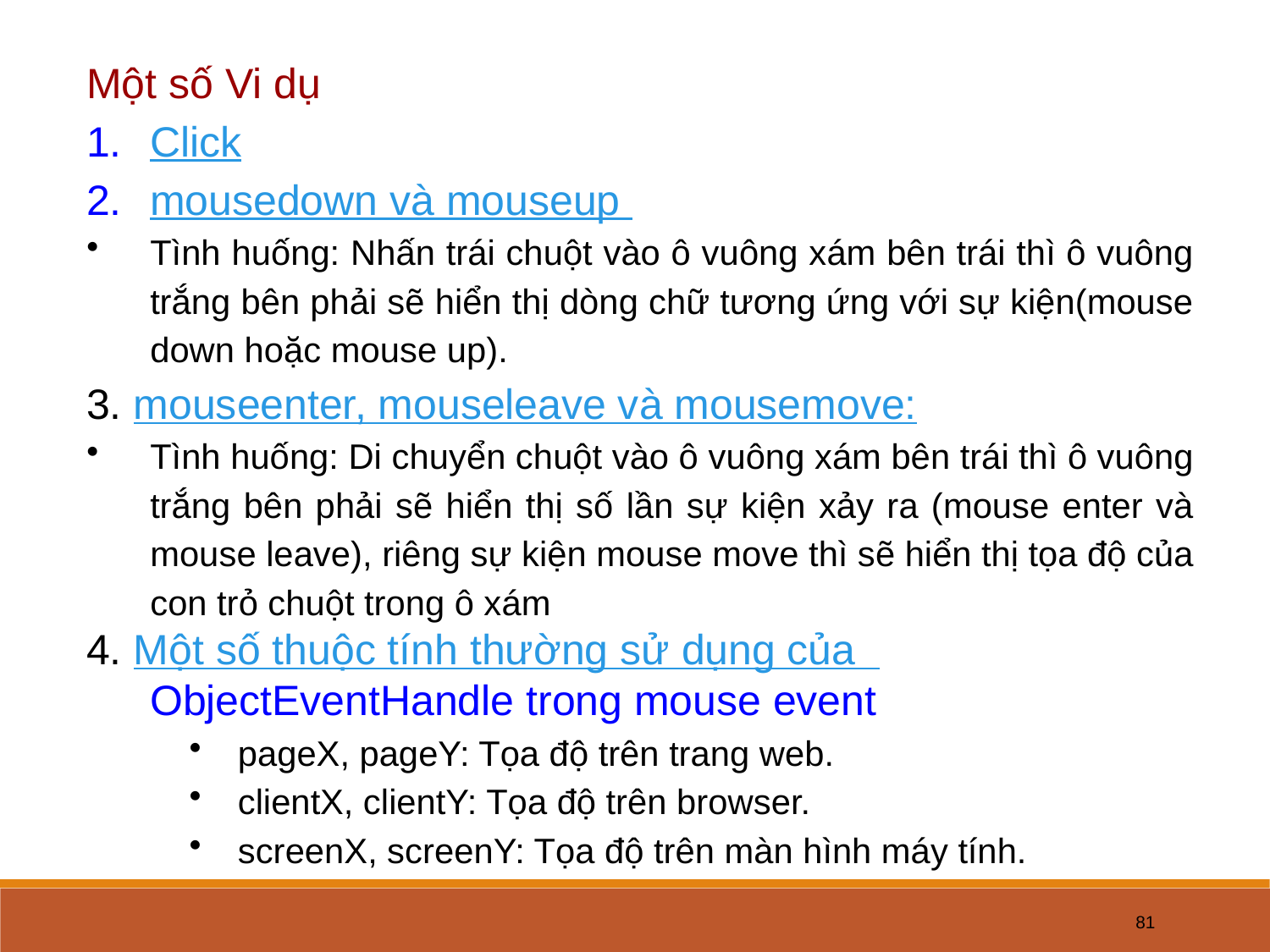

Một số Vi dụ
Click
mousedown và mouseup
Tình huống: Nhấn trái chuột vào ô vuông xám bên trái thì ô vuông trắng bên phải sẽ hiển thị dòng chữ tương ứng với sự kiện(mouse down hoặc mouse up).
3. mouseenter, mouseleave và mousemove:
Tình huống: Di chuyển chuột vào ô vuông xám bên trái thì ô vuông trắng bên phải sẽ hiển thị số lần sự kiện xảy ra (mouse enter và mouse leave), riêng sự kiện mouse move thì sẽ hiển thị tọa độ của con trỏ chuột trong ô xám
4. Một số thuộc tính thường sử dụng của  ObjectEventHandle trong mouse event
pageX, pageY: Tọa độ trên trang web.
clientX, clientY: Tọa độ trên browser.
screenX, screenY: Tọa độ trên màn hình máy tính.

81